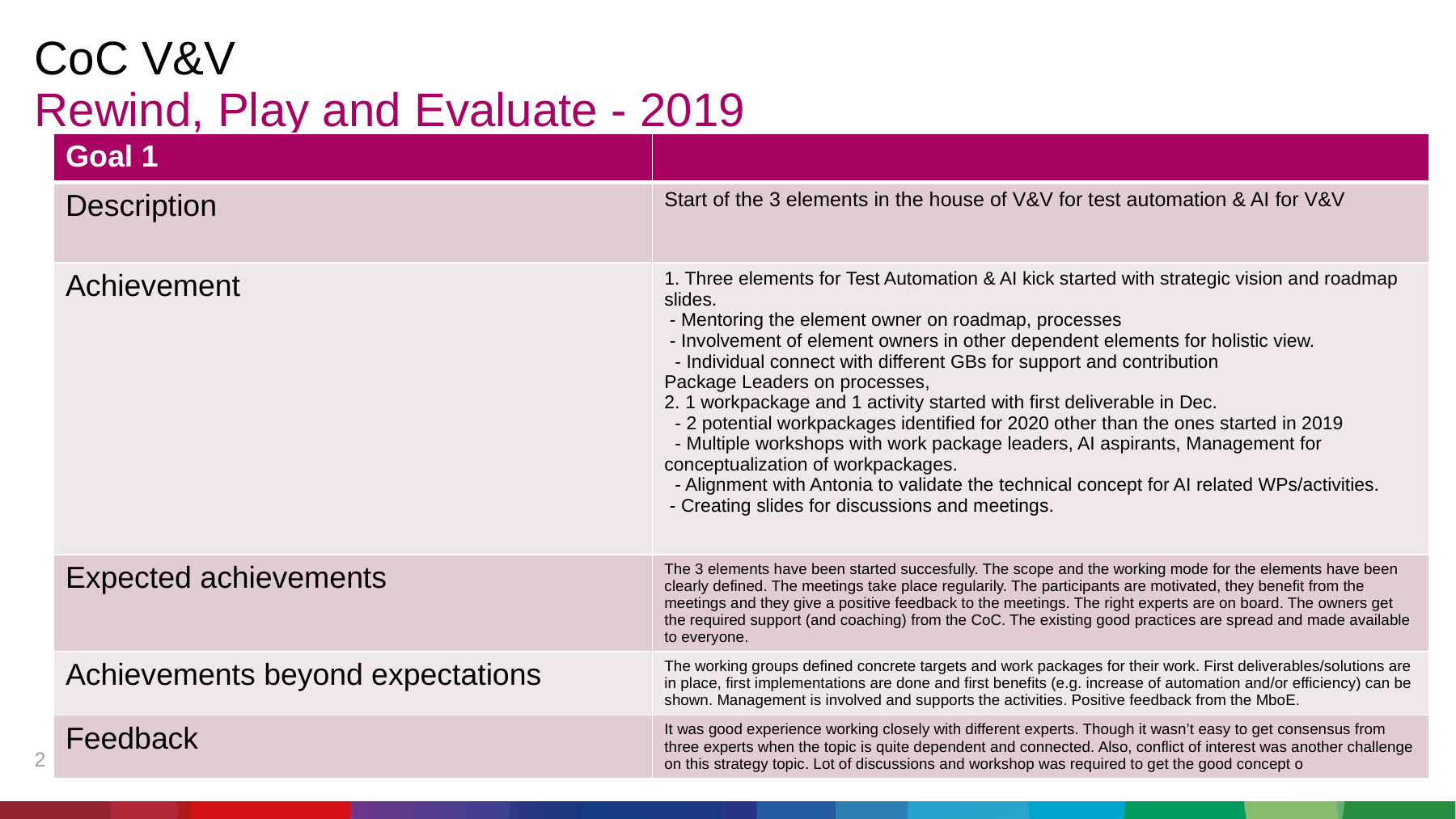

CoC V&V
# Rewind, Play and Evaluate - 2019
| Goal 1 |  |
| --- | --- |
| Description | Start of the 3 elements in the house of V&V for test automation & AI for V&V |
| Achievement | 1. Three elements for Test Automation & AI kick started with strategic vision and roadmap slides. - Mentoring the element owner on roadmap, processes - Involvement of element owners in other dependent elements for holistic view. - Individual connect with different GBs for support and contribution Package Leaders on processes, 2. 1 workpackage and 1 activity started with first deliverable in Dec. - 2 potential workpackages identified for 2020 other than the ones started in 2019 - Multiple workshops with work package leaders, AI aspirants, Management for conceptualization of workpackages. - Alignment with Antonia to validate the technical concept for AI related WPs/activities. - Creating slides for discussions and meetings. |
| Expected achievements | The 3 elements have been started succesfully. The scope and the working mode for the elements have been clearly defined. The meetings take place regularily. The participants are motivated, they benefit from the meetings and they give a positive feedback to the meetings. The right experts are on board. The owners get the required support (and coaching) from the CoC. The existing good practices are spread and made available to everyone. |
| Achievements beyond expectations | The working groups defined concrete targets and work packages for their work. First deliverables/solutions are in place, first implementations are done and first benefits (e.g. increase of automation and/or efficiency) can be shown. Management is involved and supports the activities. Positive feedback from the MboE. |
| Feedback | It was good experience working closely with different experts. Though it wasn’t easy to get consensus from three experts when the topic is quite dependent and connected. Also, conflict of interest was another challenge on this strategy topic. Lot of discussions and workshop was required to get the good concept o |
2